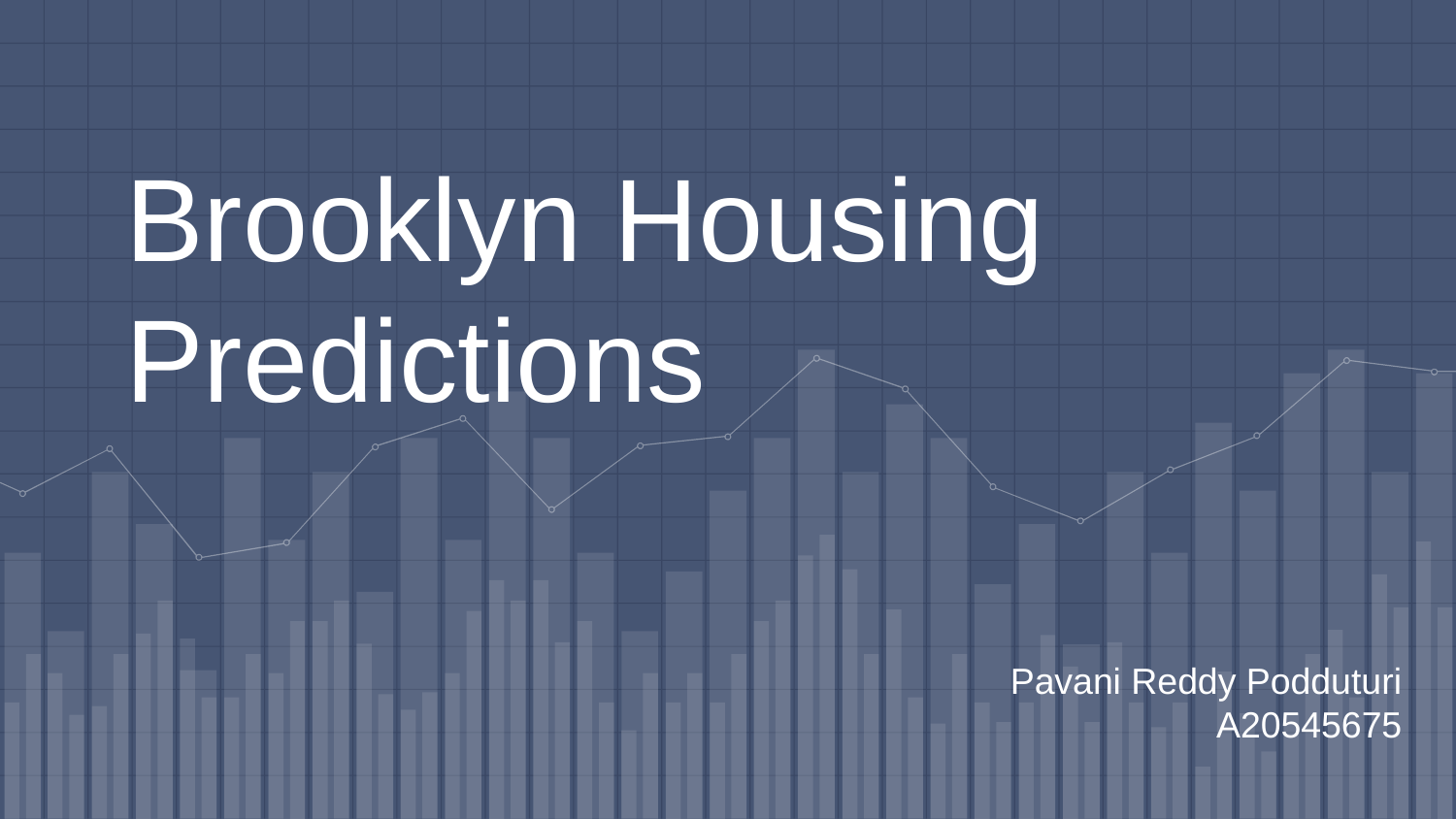

# Brooklyn Housing Predictions

Pavani Reddy Podduturi
A20545675